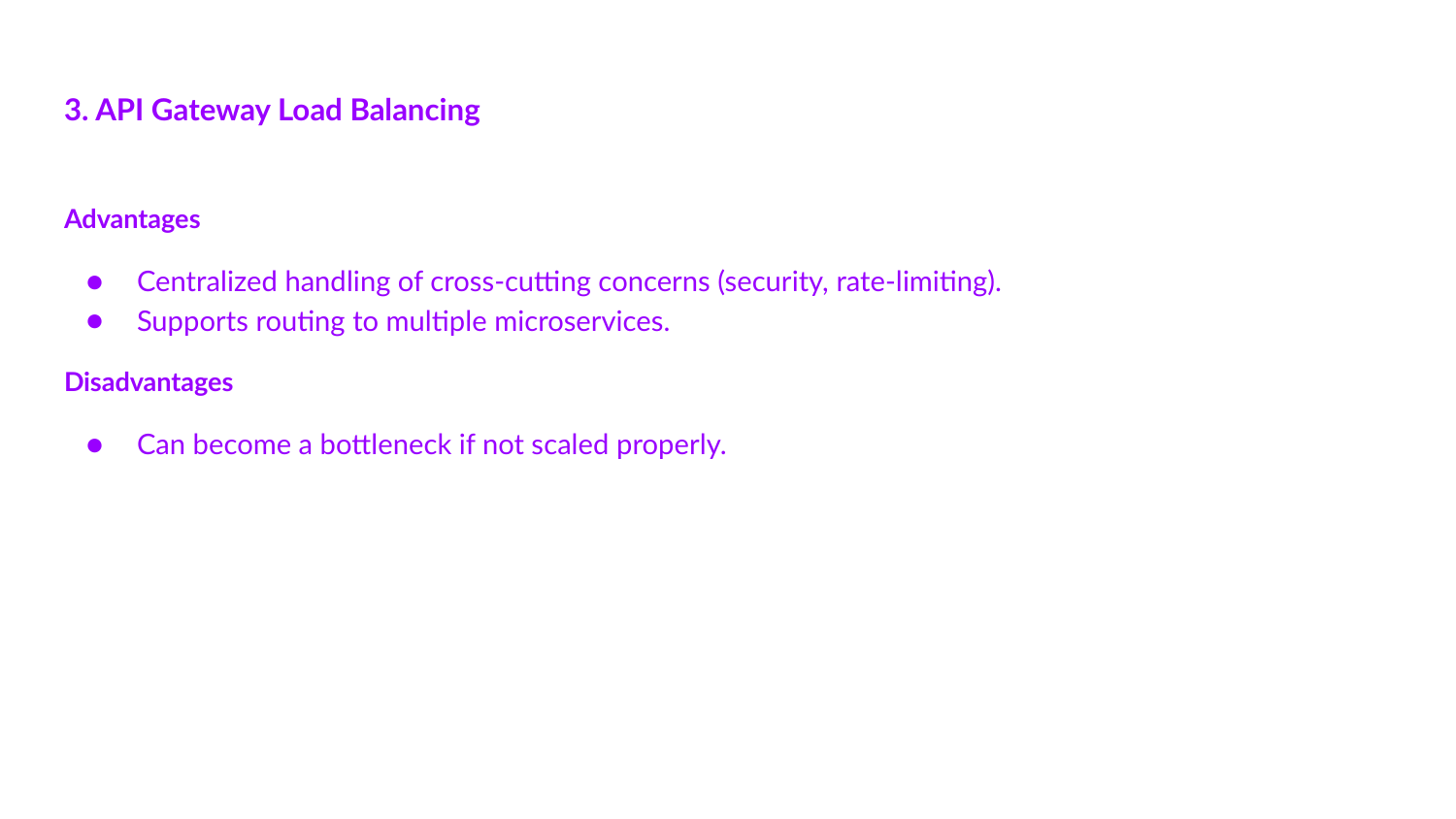

# 3. API Gateway Load Balancing
Advantages
Centralized handling of cross-cutting concerns (security, rate-limiting).
Supports routing to multiple microservices.
Disadvantages
Can become a bottleneck if not scaled properly.